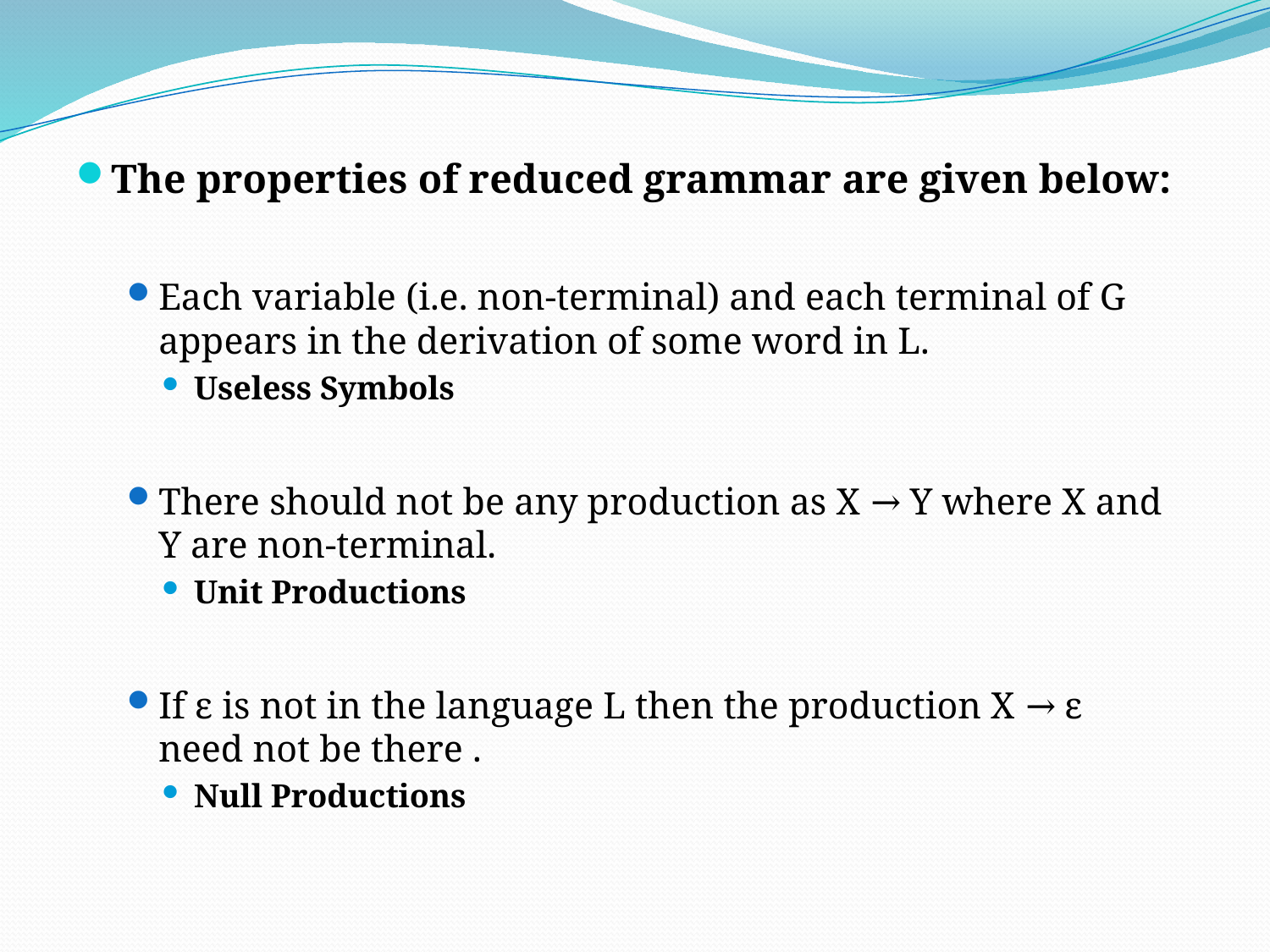

The properties of reduced grammar are given below:

Each variable (i.e. non-terminal) and each terminal of G appears in the derivation of some word in L.
Useless Symbols

There should not be any production as X → Y where X and Y are non-terminal.
Unit Productions

If ε is not in the language L then the production X → ε   need not be there .
Null Productions